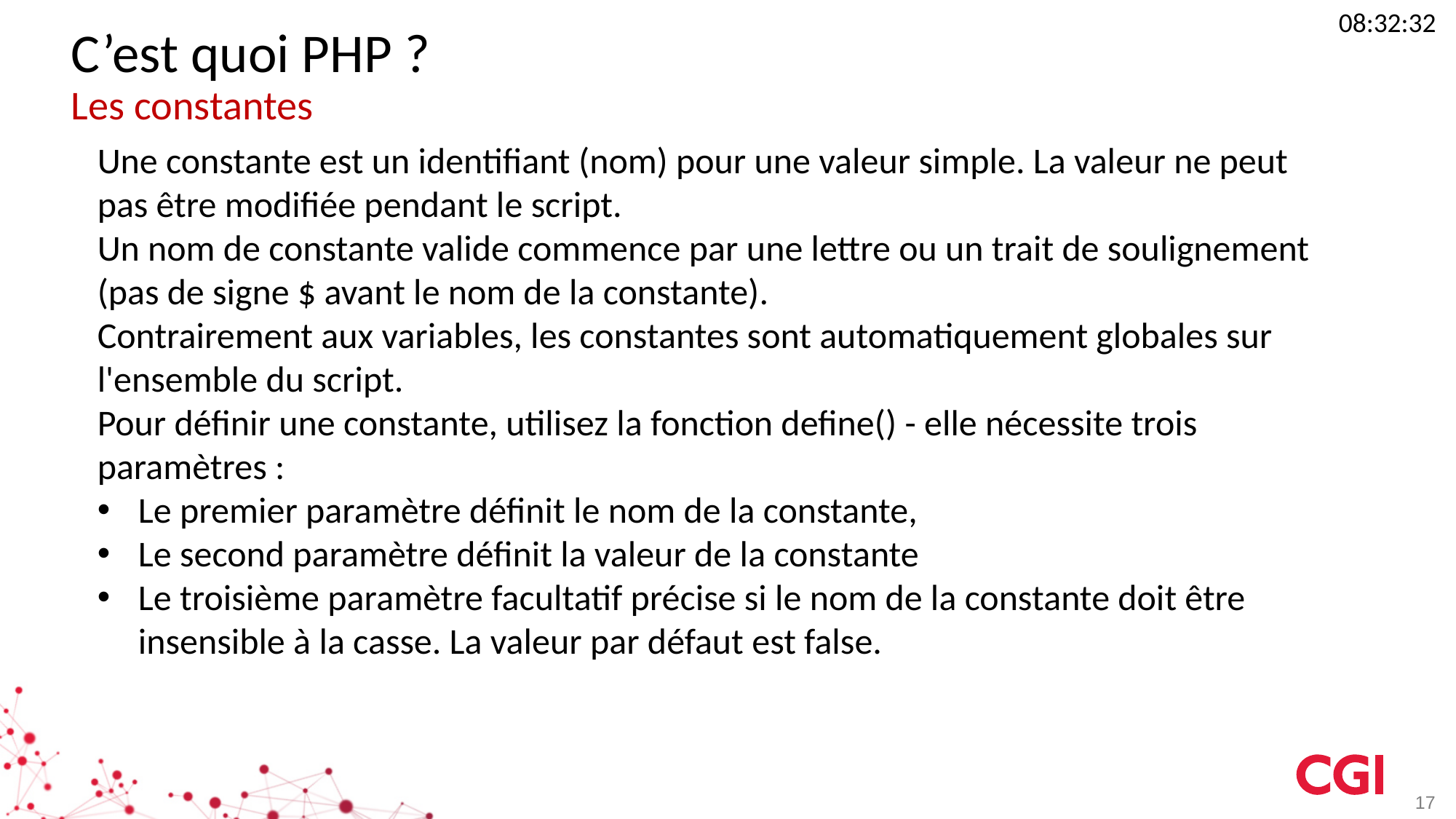

08:32:32
# C’est quoi PHP ? Les constantes
Une constante est un identifiant (nom) pour une valeur simple. La valeur ne peut pas être modifiée pendant le script.
Un nom de constante valide commence par une lettre ou un trait de soulignement (pas de signe $ avant le nom de la constante).
Contrairement aux variables, les constantes sont automatiquement globales sur l'ensemble du script.
Pour définir une constante, utilisez la fonction define() - elle nécessite trois paramètres :
Le premier paramètre définit le nom de la constante,
Le second paramètre définit la valeur de la constante
Le troisième paramètre facultatif précise si le nom de la constante doit être insensible à la casse. La valeur par défaut est false.